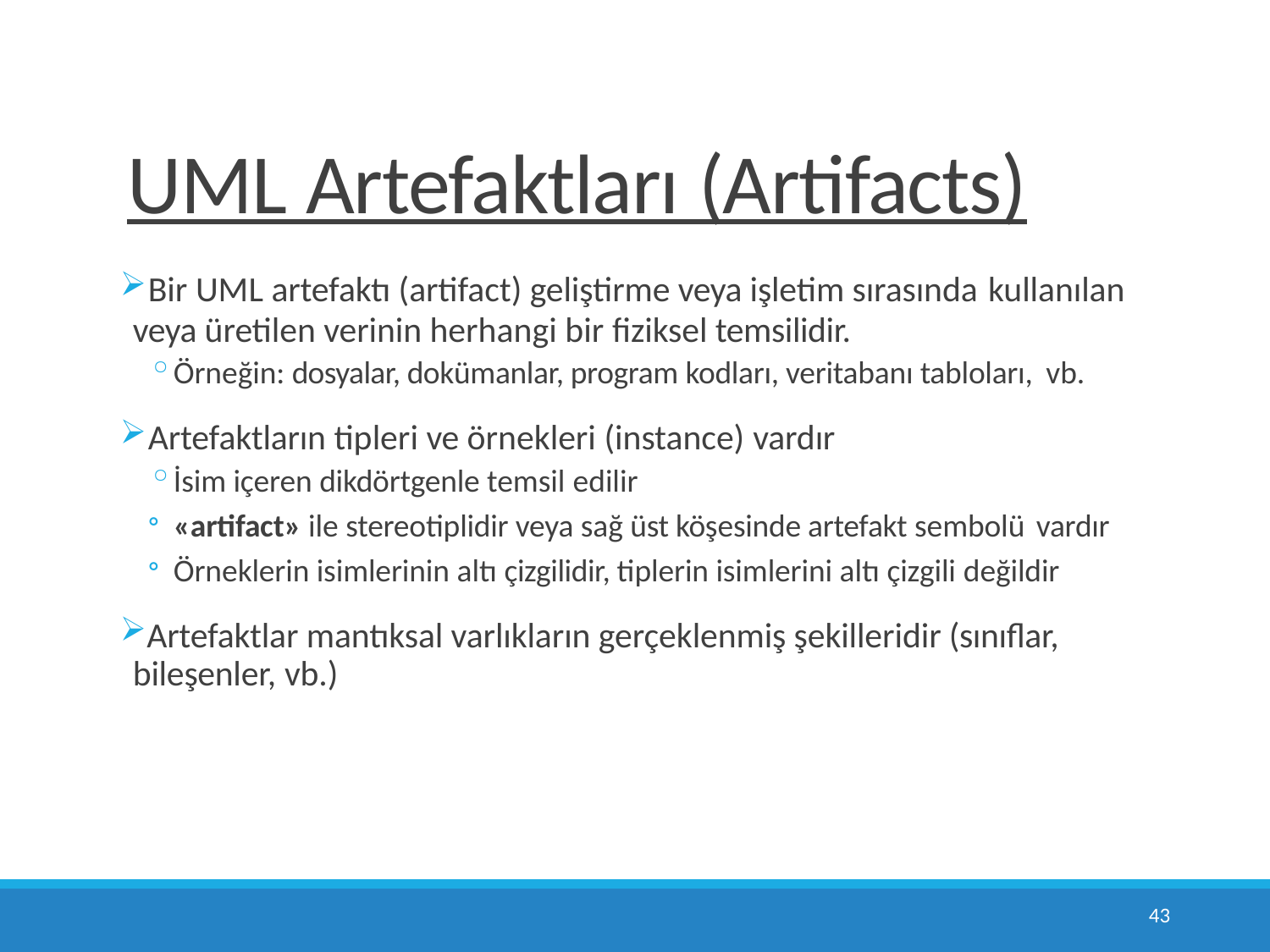

# UML Artefaktları (Artifacts)
Bir UML artefaktı (artifact) geliştirme veya işletim sırasında kullanılan
veya üretilen verinin herhangi bir fiziksel temsilidir.
Örneğin: dosyalar, dokümanlar, program kodları, veritabanı tabloları, vb.
Artefaktların tipleri ve örnekleri (instance) vardır
İsim içeren dikdörtgenle temsil edilir
«artifact» ile stereotiplidir veya sağ üst köşesinde artefakt sembolü vardır
Örneklerin isimlerinin altı çizgilidir, tiplerin isimlerini altı çizgili değildir
Artefaktlar mantıksal varlıkların gerçeklenmiş şekilleridir (sınıflar,  bileşenler, vb.)
43